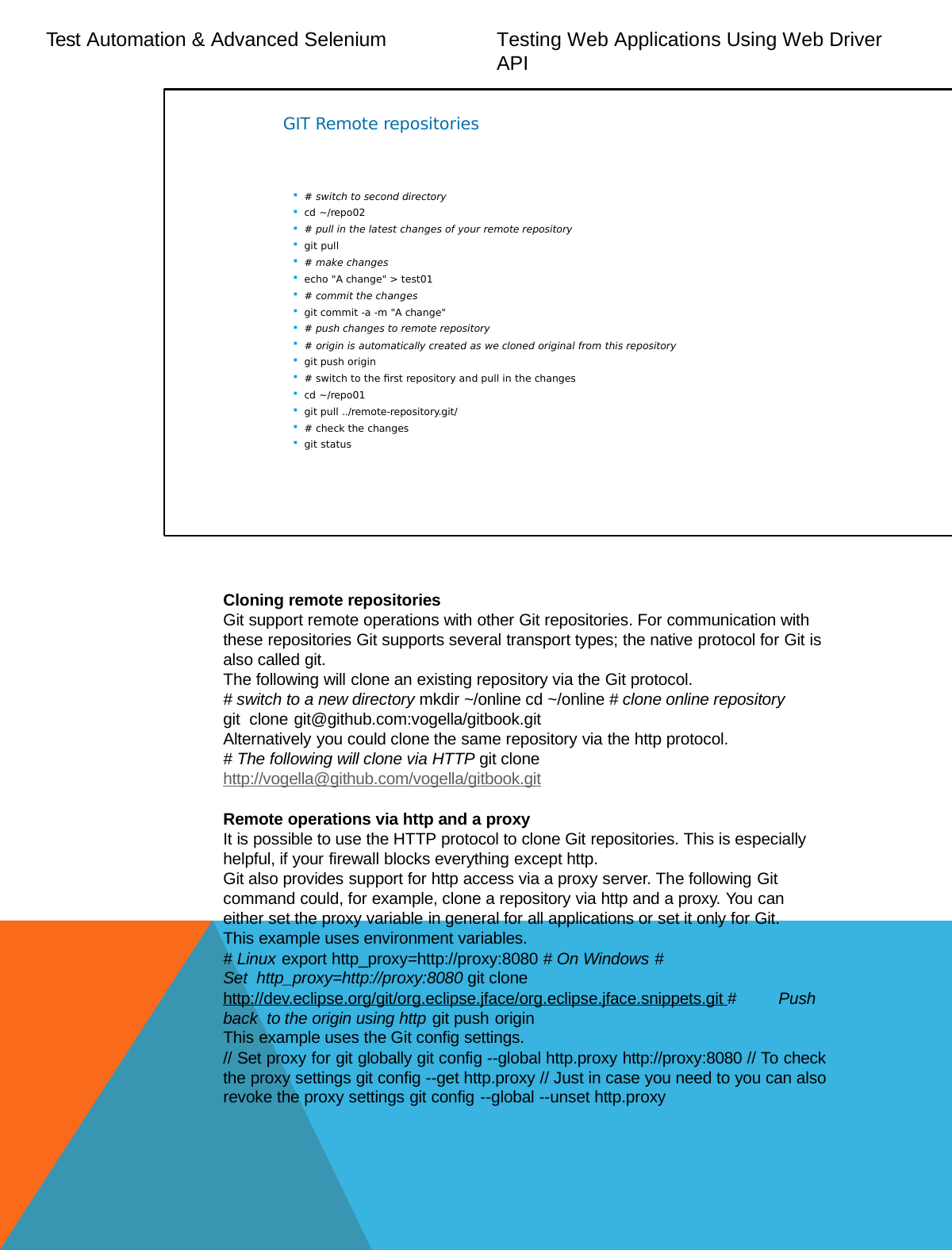

Test Automation & Advanced Selenium
Testing Web Applications Using Web Driver API

GIT Remote repositories
# switch to second directory
cd ~/repo02
# pull in the latest changes of your remote repository
git pull
# make changes
echo "A change" > test01
# commit the changes
git commit -a -m "A change"
# push changes to remote repository
# origin is automatically created as we cloned original from this repository
git push origin
# switch to the first repository and pull in the changes
cd ~/repo01
git pull ../remote-repository.git/
# check the changes
git status
Cloning remote repositories
Git support remote operations with other Git repositories. For communication with  these repositories Git supports several transport types; the native protocol for Git is  also called git.
The following will clone an existing repository via the Git protocol.
# switch to a new directory mkdir ~/online cd ~/online # clone online repository git  clone git@github.com:vogella/gitbook.git
Alternatively you could clone the same repository via the http protocol.
# The following will clone via HTTP git clone
http://vogella@github.com/vogella/gitbook.git

Remote operations via http and a proxy
It is possible to use the HTTP protocol to clone Git repositories. This is especially  helpful, if your firewall blocks everything except http.
Git also provides support for http access via a proxy server. The following Git  command could, for example, clone a repository via http and a proxy. You can  either set the proxy variable in general for all applications or set it only for Git.  This example uses environment variables.
# Linux export http_proxy=http://proxy:8080 # On Windows # Set  http_proxy=http://proxy:8080 git clone
http://dev.eclipse.org/git/org.eclipse.jface/org.eclipse.jface.snippets.git # Push back  to the origin using http git push origin
This example uses the Git config settings.
// Set proxy for git globally git config --global http.proxy http://proxy:8080 // To check  the proxy settings git config --get http.proxy // Just in case you need to you can also  revoke the proxy settings git config --global --unset http.proxy